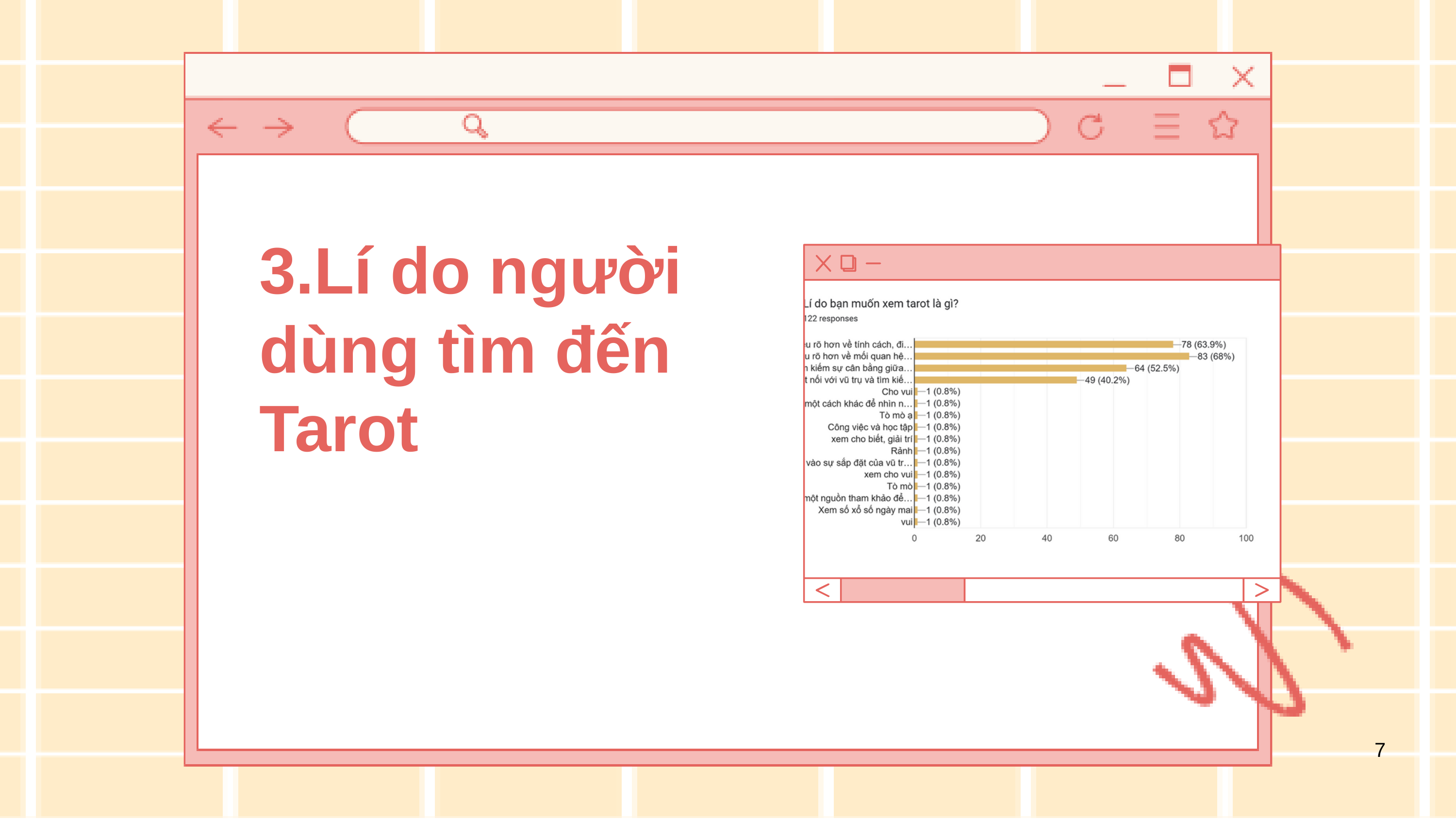

3.Lí do người dùng tìm đến Tarot

7